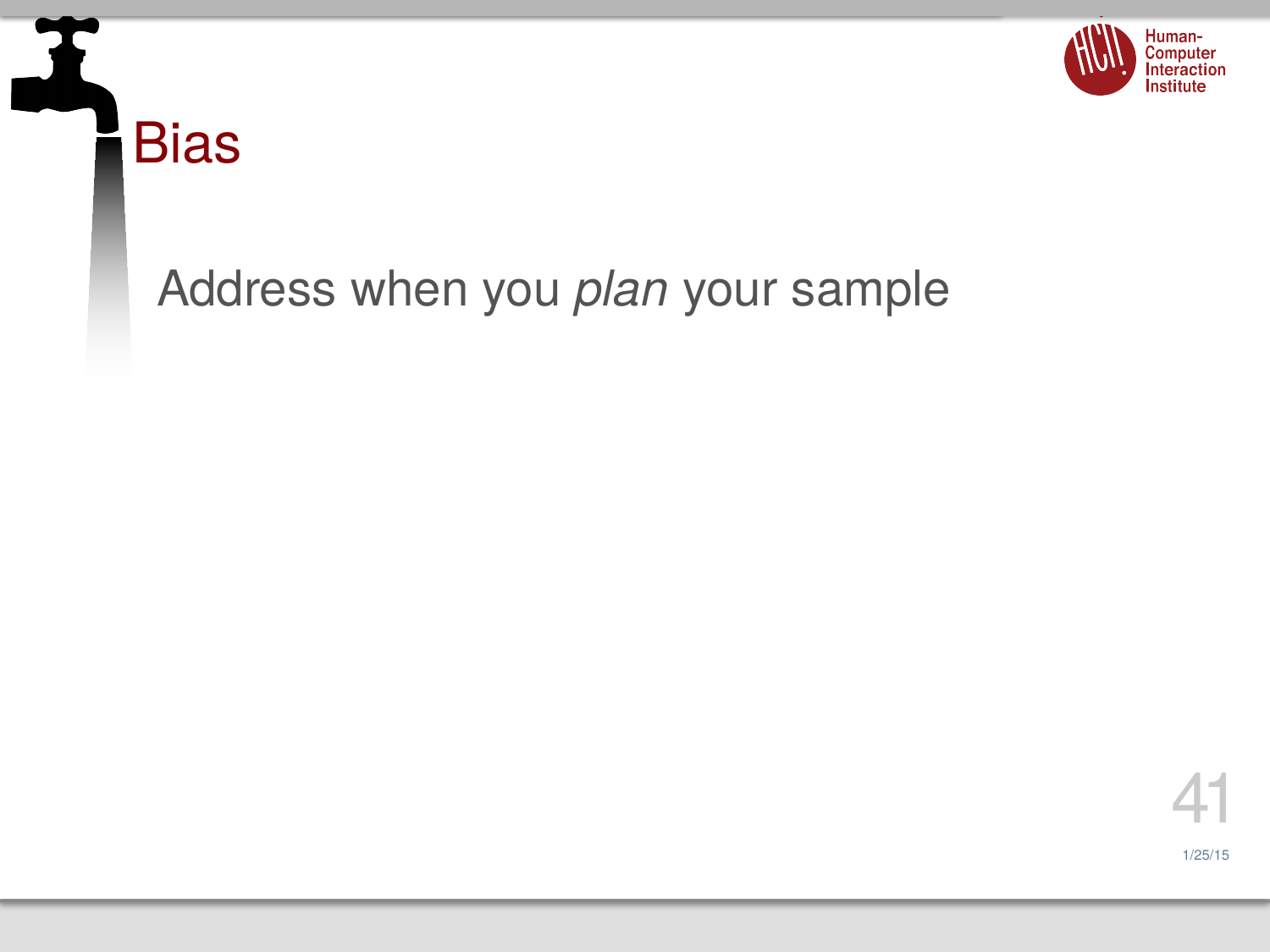

# Bias
Address when you plan your sample

41
1/25/15